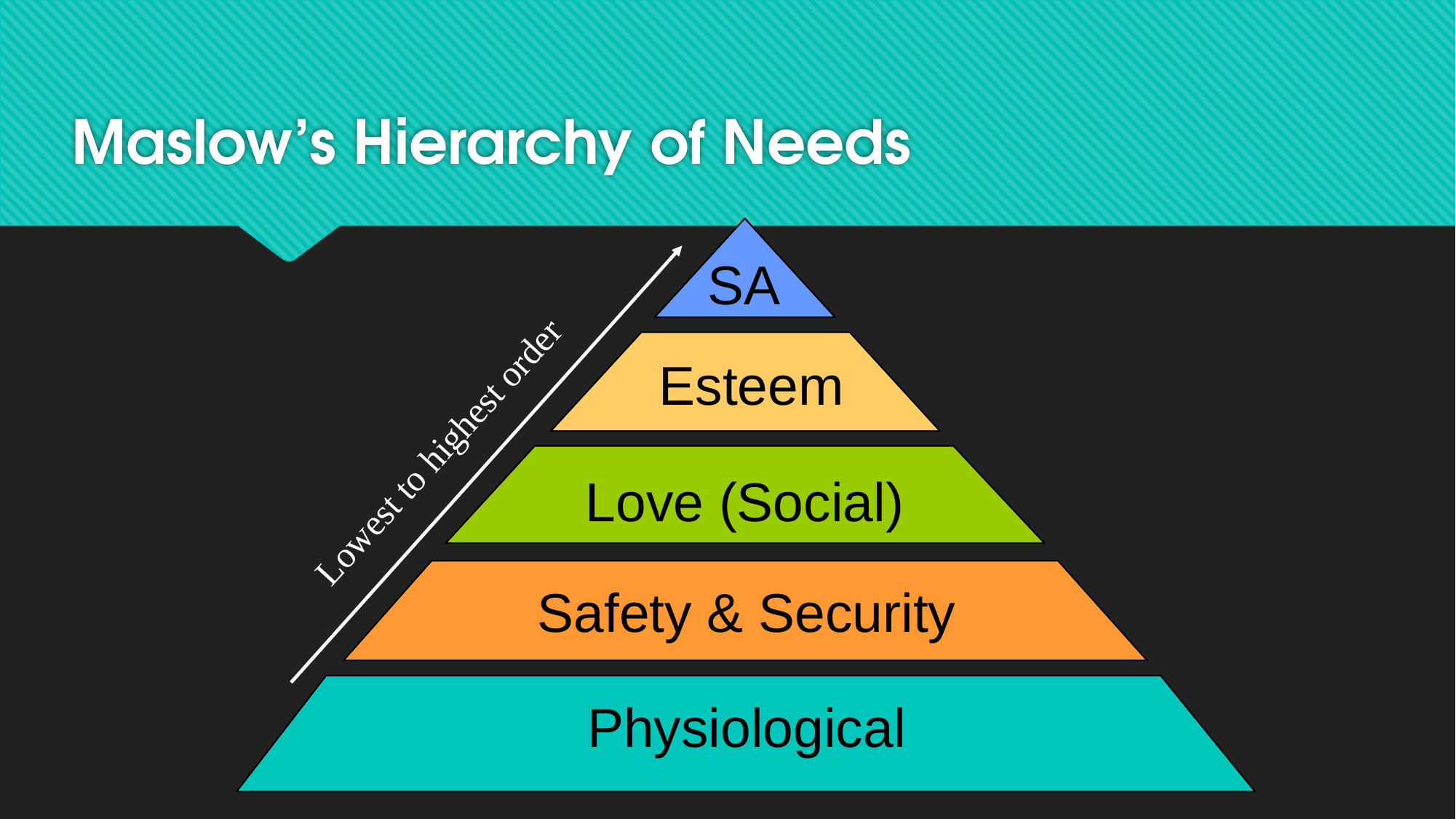

# Maslow’s Hierarchy of Needs

SA

Esteem

Love (Social)

Safety & Security

Physiological

Lowest to highest order